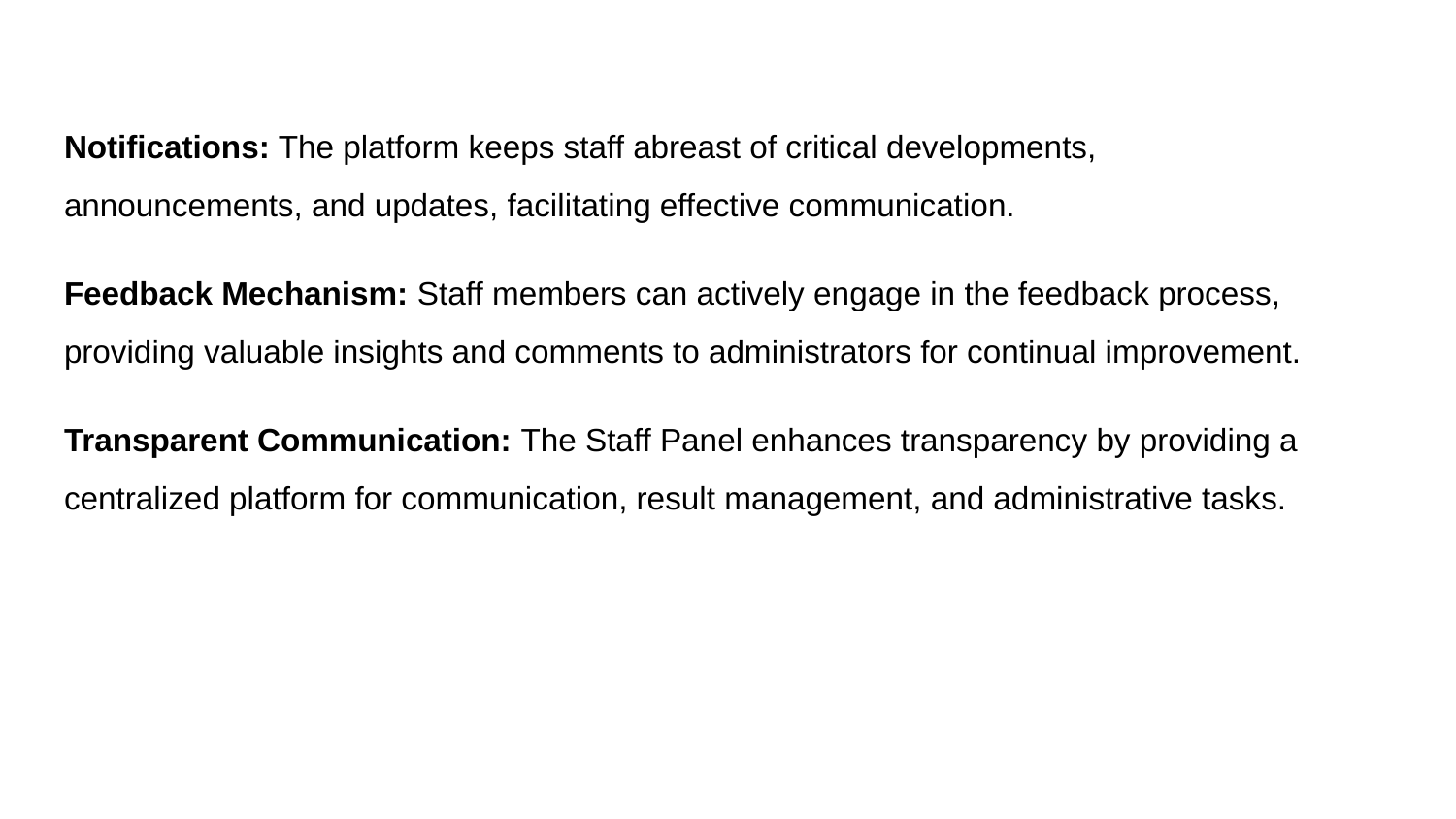

Notifications: The platform keeps staff abreast of critical developments, announcements, and updates, facilitating effective communication.
Feedback Mechanism: Staff members can actively engage in the feedback process, providing valuable insights and comments to administrators for continual improvement.
Transparent Communication: The Staff Panel enhances transparency by providing a centralized platform for communication, result management, and administrative tasks.